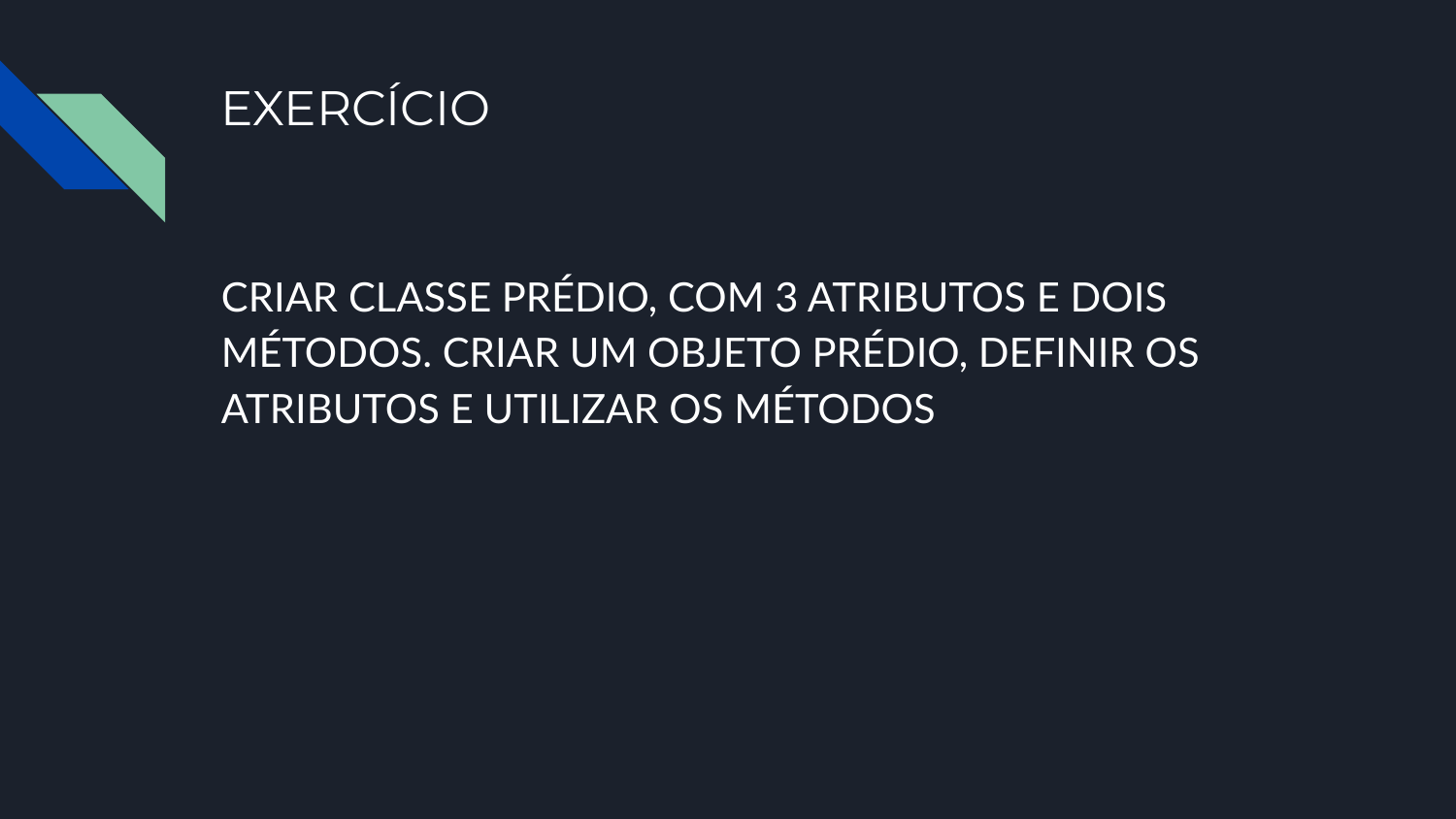

# EXERCÍCIO
CRIAR CLASSE PRÉDIO, COM 3 ATRIBUTOS E DOIS MÉTODOS. CRIAR UM OBJETO PRÉDIO, DEFINIR OS ATRIBUTOS E UTILIZAR OS MÉTODOS